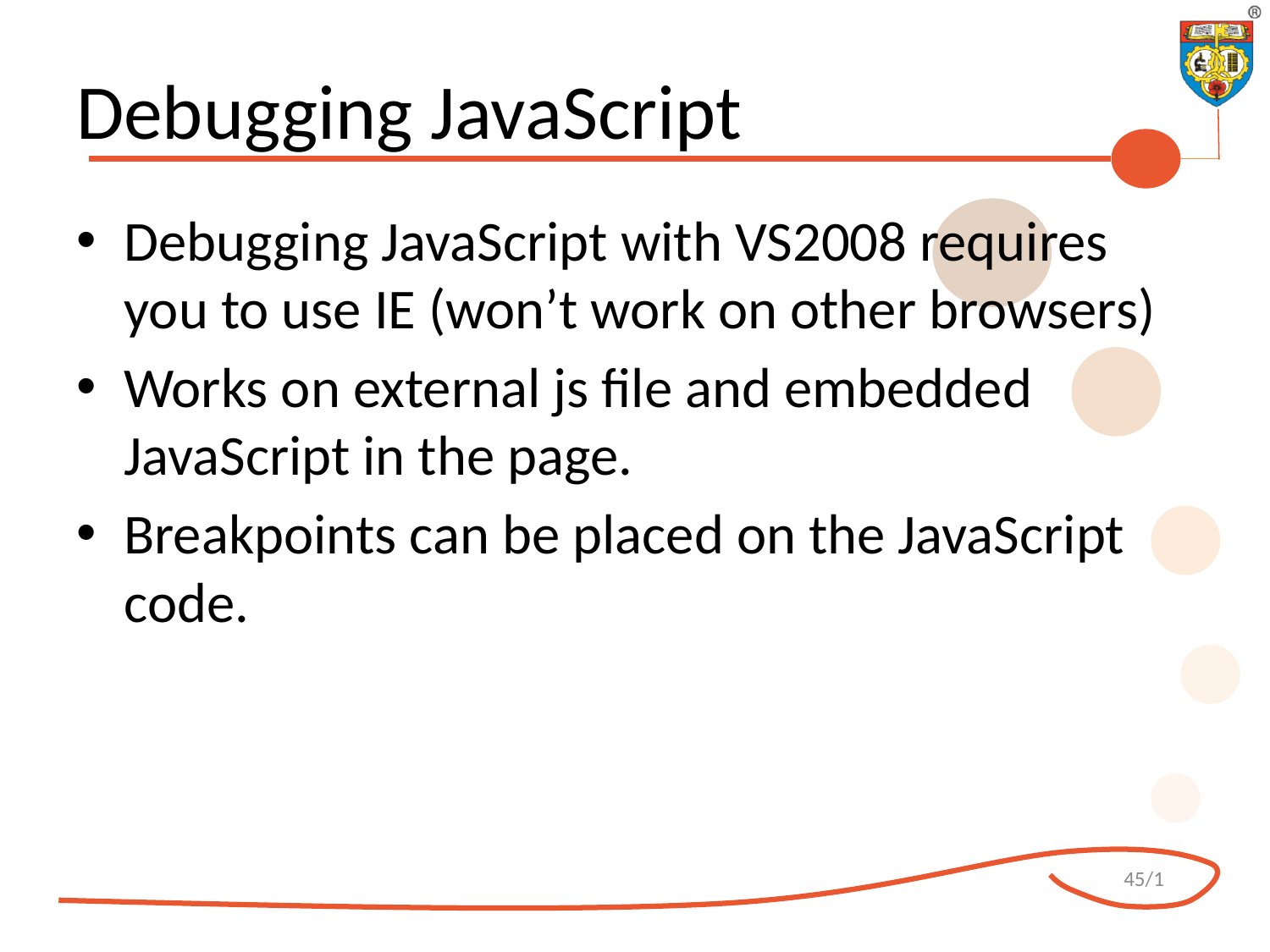

# Debugging JavaScript
Debugging JavaScript with VS2008 requires you to use IE (won’t work on other browsers)
Works on external js file and embedded JavaScript in the page.
Breakpoints can be placed on the JavaScript code.